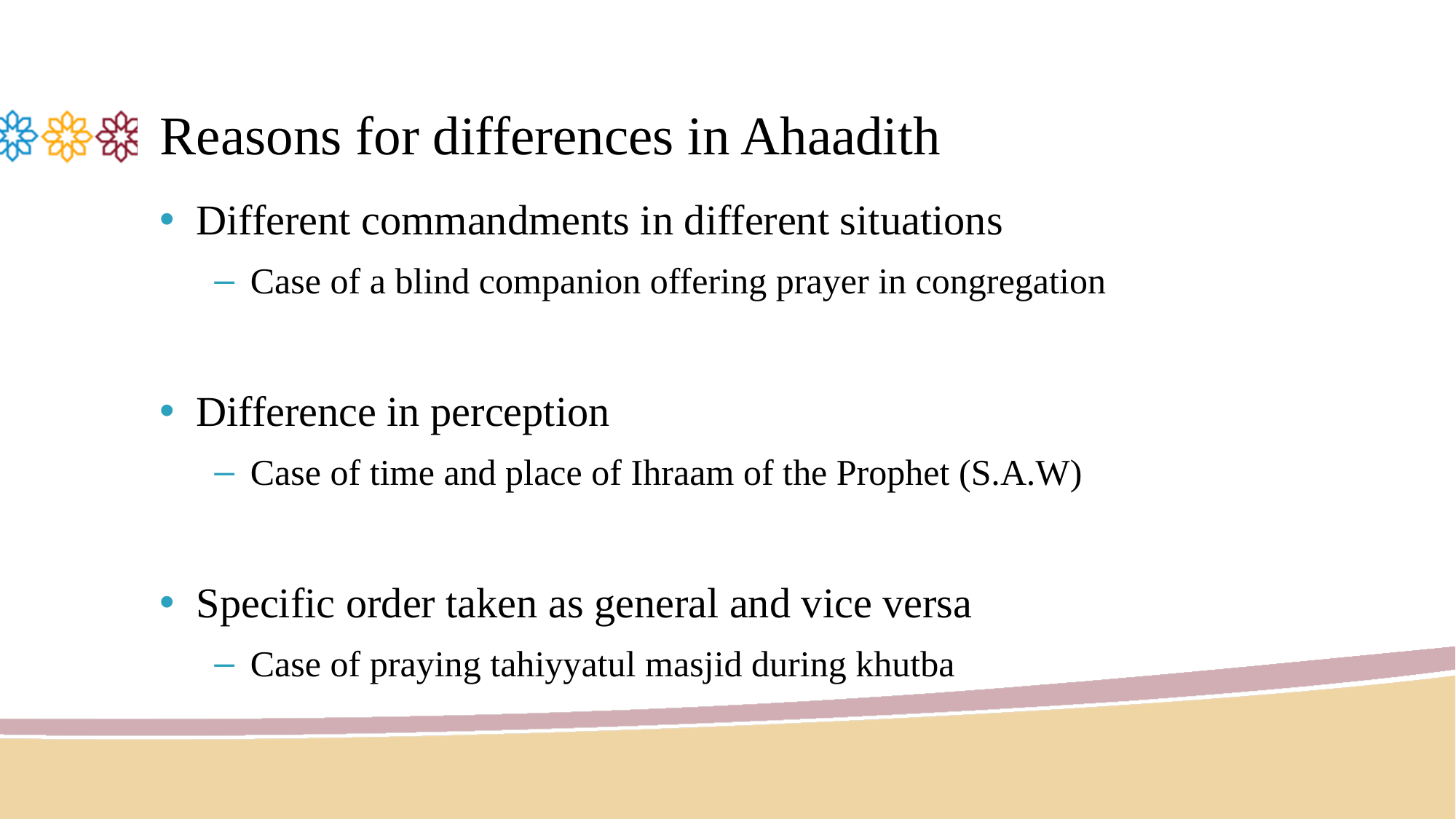

# Reasons for differences in Ahaadith
Different commandments in different situations
Case of a blind companion offering prayer in congregation

Difference in perception
Case of time and place of Ihraam of the Prophet (S.A.W)

Specific order taken as general and vice versa
Case of praying tahiyyatul masjid during khutba